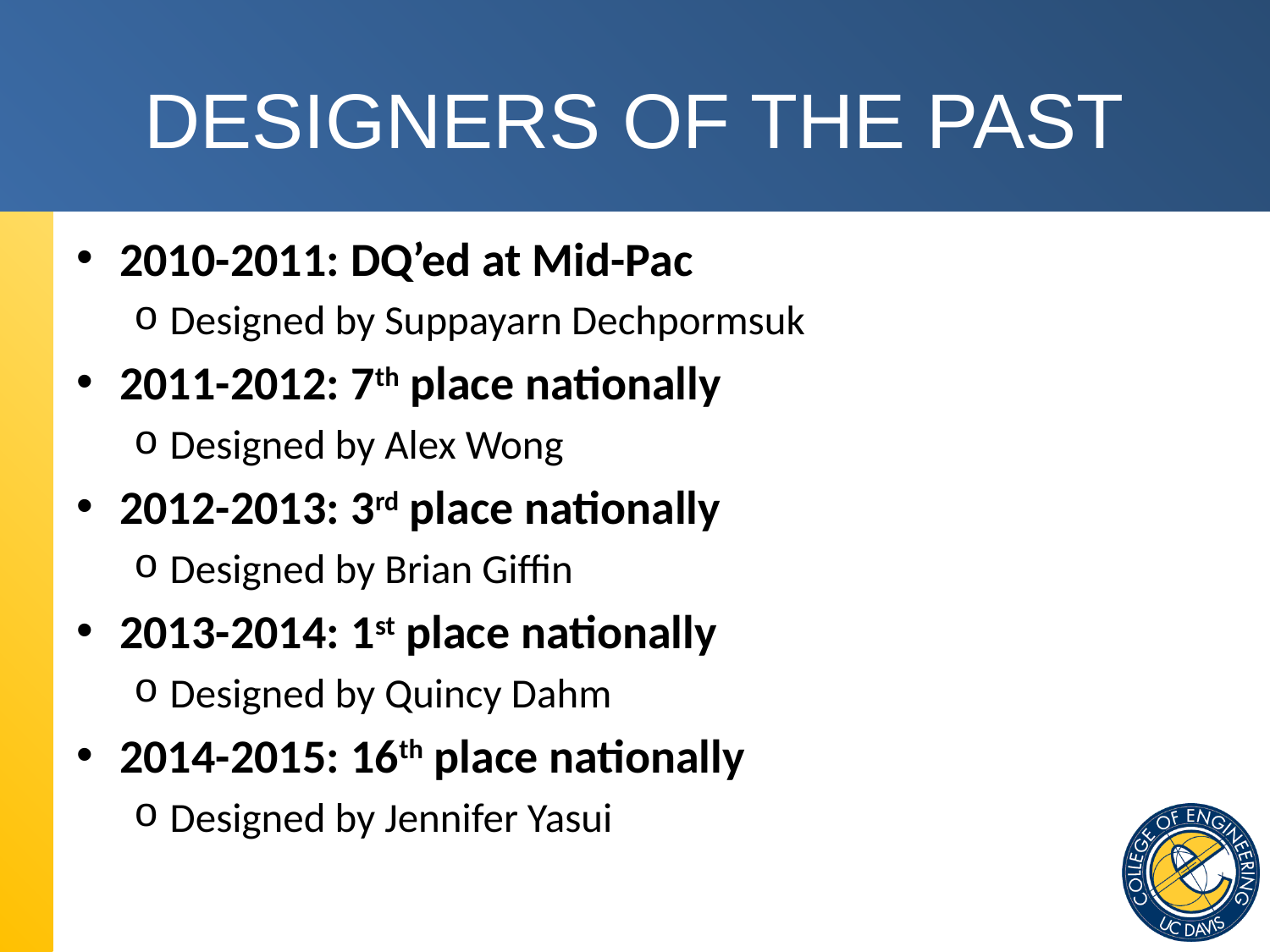

# DESIGNERS OF THE PAST
2010-2011: DQ’ed at Mid-Pac
Designed by Suppayarn Dechpormsuk
2011-2012: 7th place nationally
Designed by Alex Wong
2012-2013: 3rd place nationally
Designed by Brian Giffin
2013-2014: 1st place nationally
Designed by Quincy Dahm
2014-2015: 16th place nationally
Designed by Jennifer Yasui